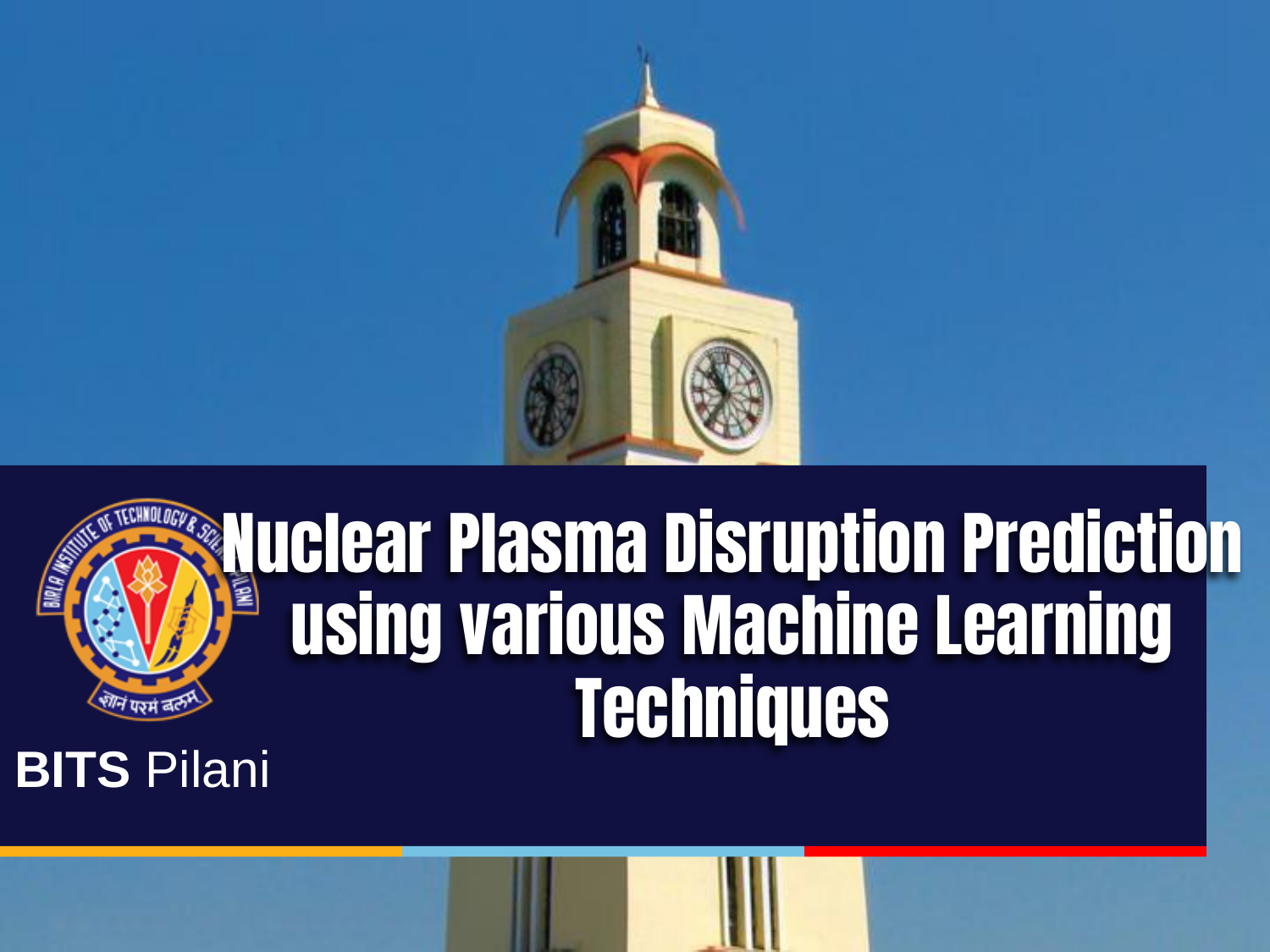

Nuclear Plasma Disruption Prediction using various Machine Learning Techniques